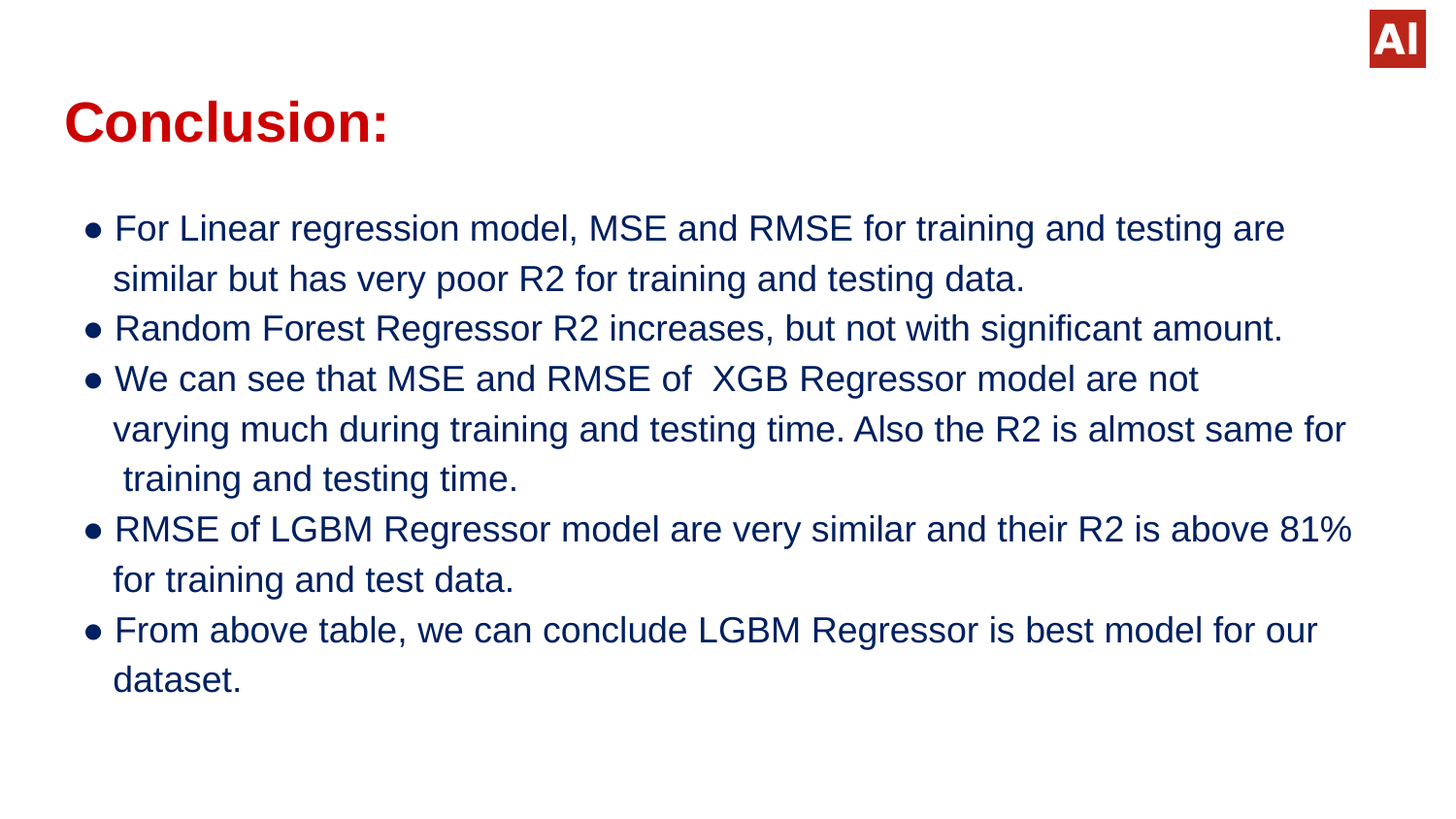

# Conclusion:
● For Linear regression model, MSE and RMSE for training and testing are
   similar but has very poor R2 for training and testing data.
● Random Forest Regressor R2 increases, but not with significant amount.
● We can see that MSE and RMSE of  XGB Regressor model are not
   varying much during training and testing time. Also the R2 is almost same for
    training and testing time.
● RMSE of LGBM Regressor model are very similar and their R2 is above 81%
   for training and test data.
● From above table, we can conclude LGBM Regressor is best model for our
   dataset.